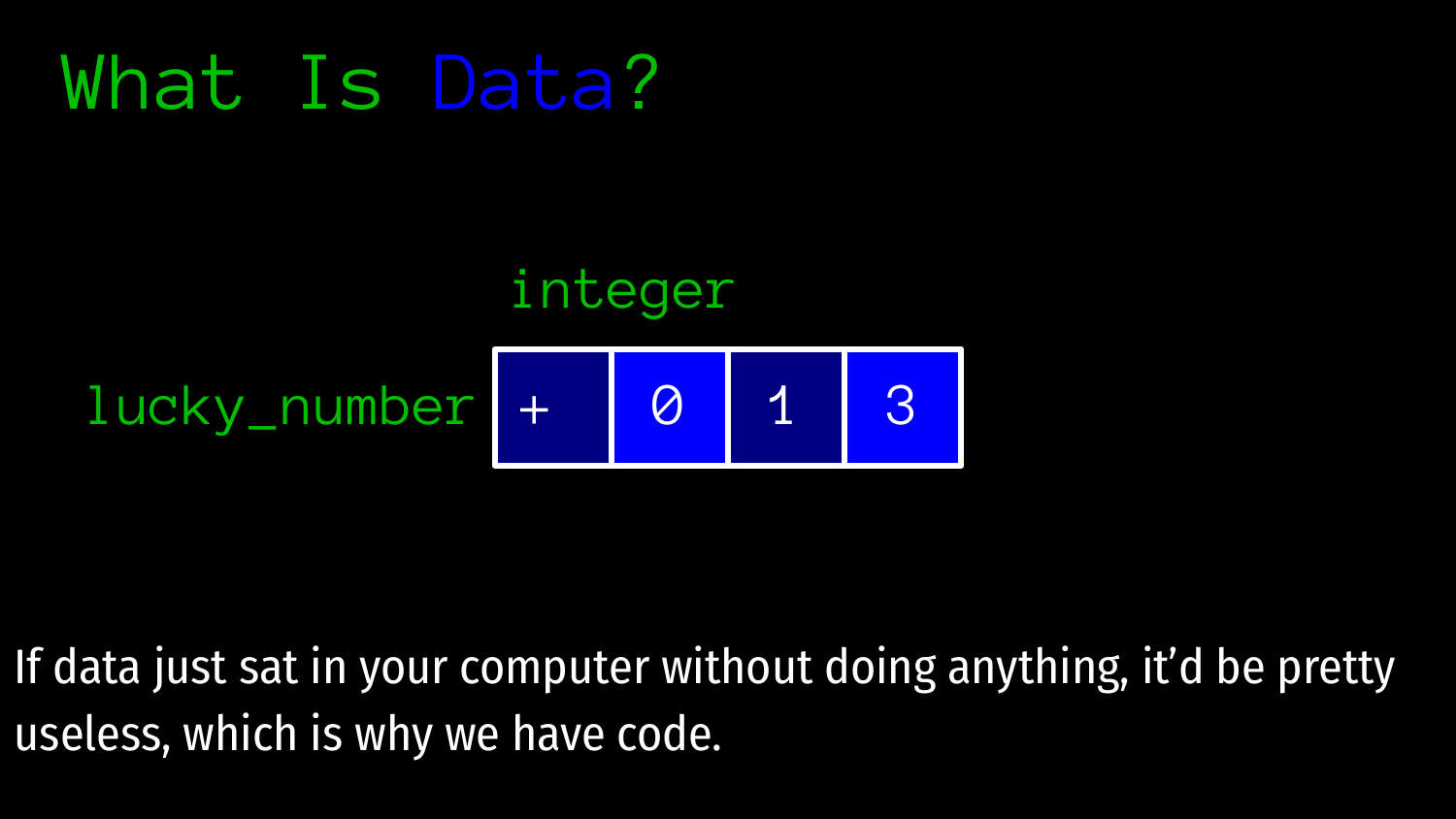

What Is Data?
integer
lucky_number
+
0
1
3
If data just sat in your computer without doing anything, it’d be pretty useless, which is why we have code.